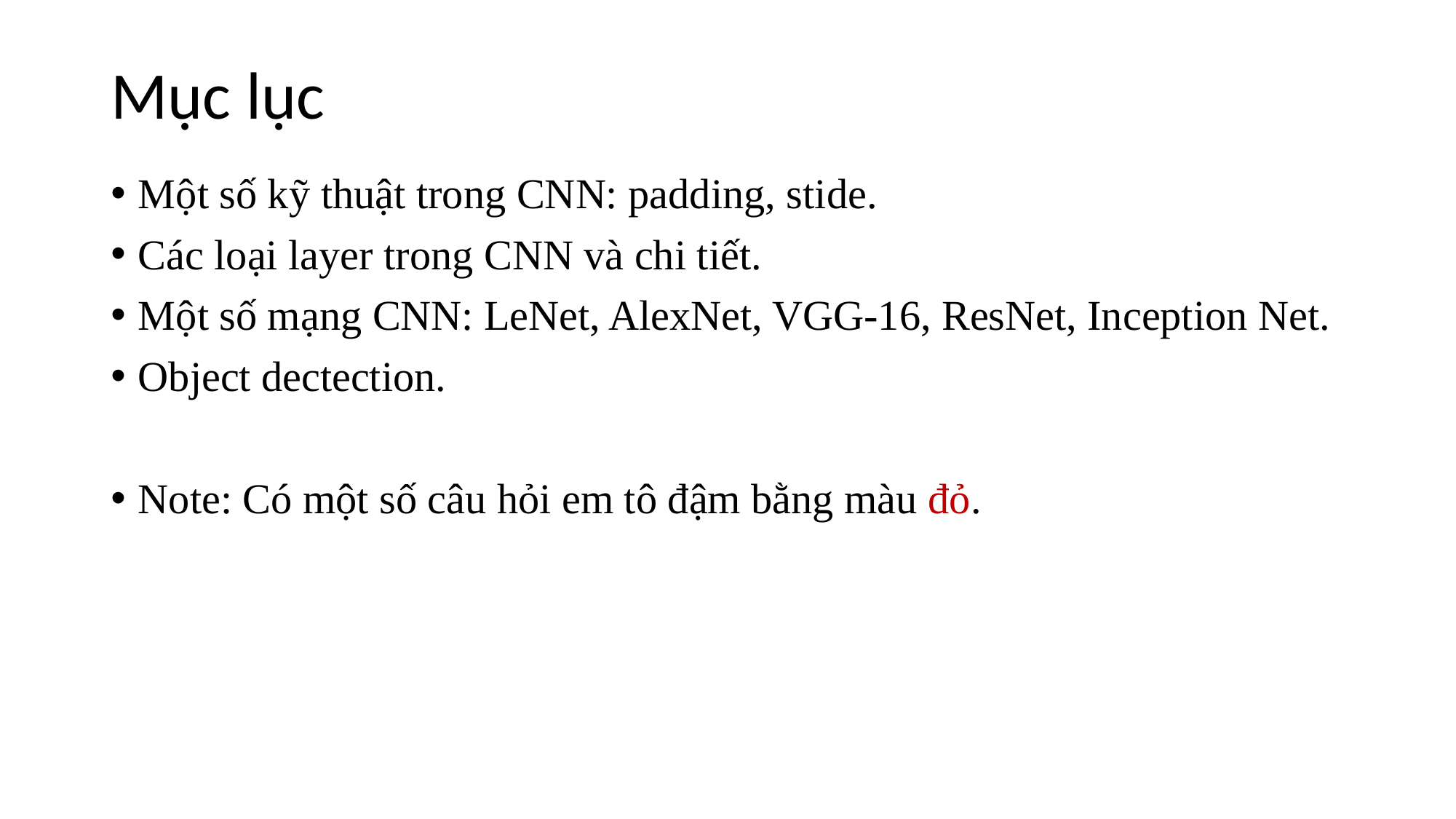

# Mục lục
Một số kỹ thuật trong CNN: padding, stide.
Các loại layer trong CNN và chi tiết.
Một số mạng CNN: LeNet, AlexNet, VGG-16, ResNet, Inception Net.
Object dectection.

Note: Có một số câu hỏi em tô đậm bằng màu đỏ.